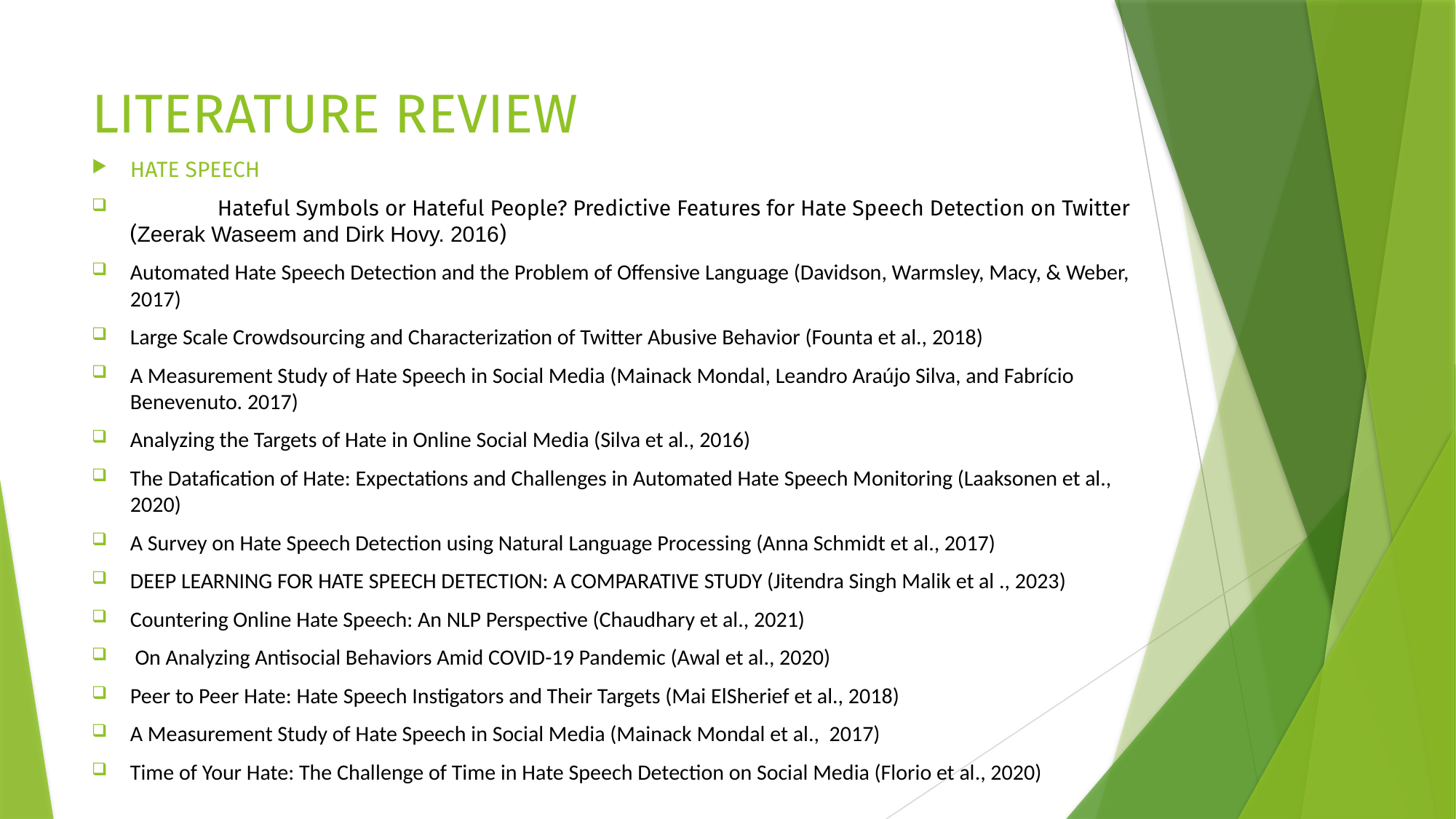

# LITERATURE REVIEW
HATE SPEECH
	Hateful Symbols or Hateful People? Predictive Features for Hate Speech Detection on Twitter (Zeerak Waseem and Dirk Hovy. 2016)
Automated Hate Speech Detection and the Problem of Offensive Language (Davidson, Warmsley, Macy, & Weber, 2017)
Large Scale Crowdsourcing and Characterization of Twitter Abusive Behavior (Founta et al., 2018)
A Measurement Study of Hate Speech in Social Media (Mainack Mondal, Leandro Araújo Silva, and Fabrício Benevenuto. 2017)
Analyzing the Targets of Hate in Online Social Media (Silva et al., 2016)
The Datafication of Hate: Expectations and Challenges in Automated Hate Speech Monitoring (Laaksonen et al., 2020)
A Survey on Hate Speech Detection using Natural Language Processing (Anna Schmidt et al., 2017)
DEEP LEARNING FOR HATE SPEECH DETECTION: A COMPARATIVE STUDY (Jitendra Singh Malik et al ., 2023)
Countering Online Hate Speech: An NLP Perspective (Chaudhary et al., 2021)
 On Analyzing Antisocial Behaviors Amid COVID-19 Pandemic (Awal et al., 2020)
Peer to Peer Hate: Hate Speech Instigators and Their Targets (Mai ElSherief et al., 2018)
A Measurement Study of Hate Speech in Social Media (Mainack Mondal et al.,  2017)
Time of Your Hate: The Challenge of Time in Hate Speech Detection on Social Media (Florio et al., 2020)